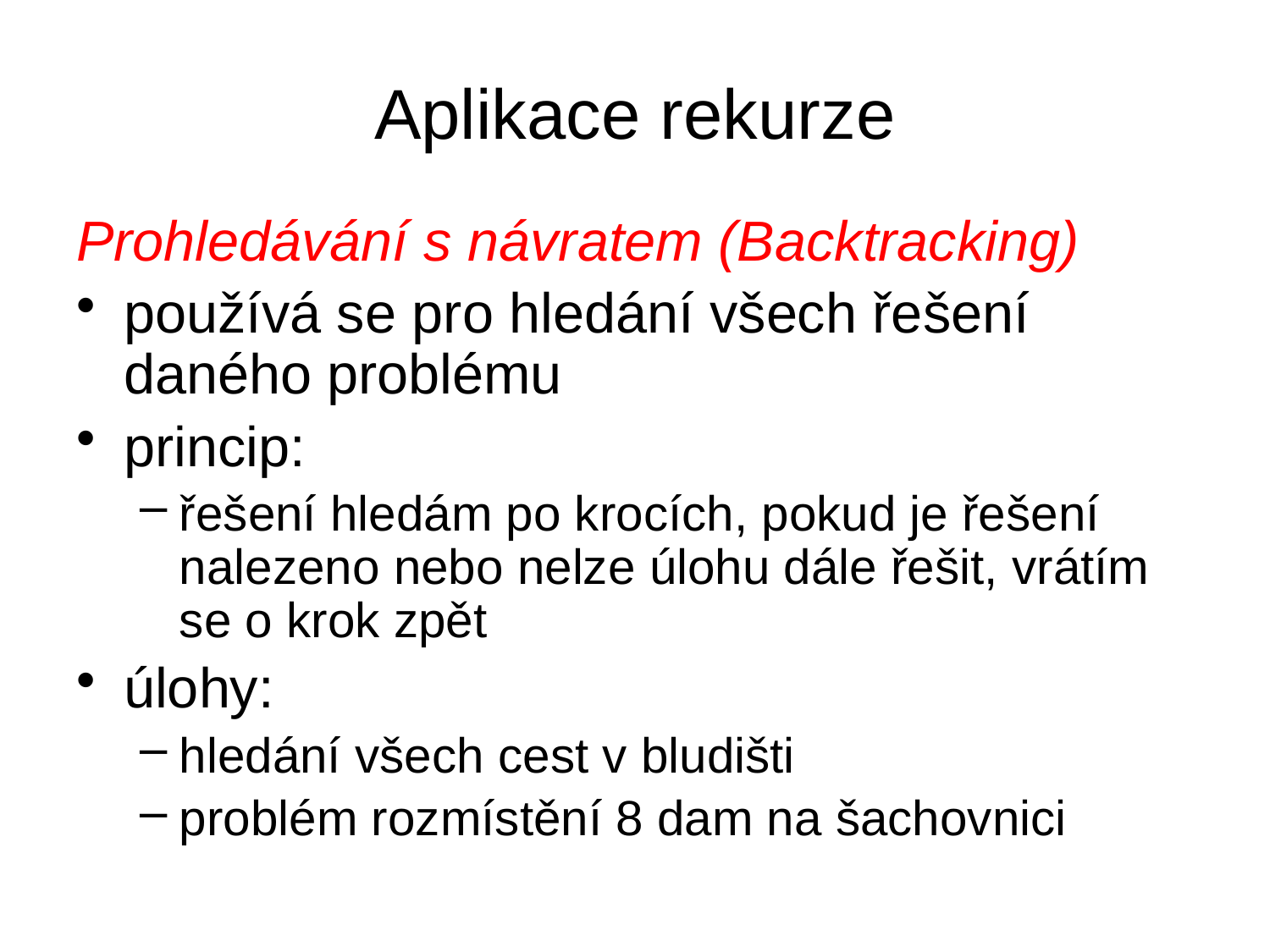

# Aplikace rekurze
Prohledávání s návratem (Backtracking)
používá se pro hledání všech řešení daného problému
princip:
řešení hledám po krocích, pokud je řešení nalezeno nebo nelze úlohu dále řešit, vrátím se o krok zpět
úlohy:
hledání všech cest v bludišti
problém rozmístění 8 dam na šachovnici